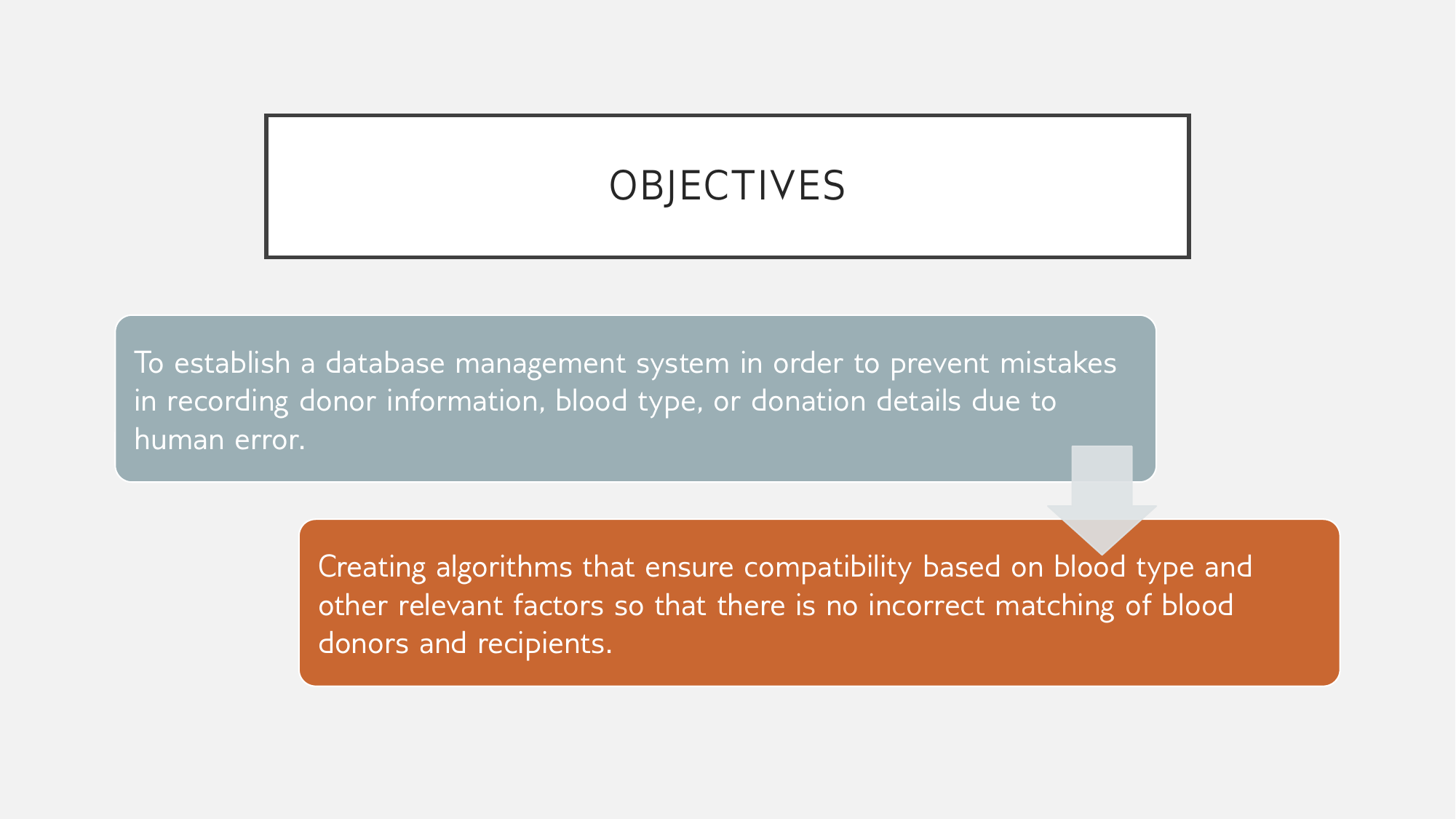

# Objectives
To establish a database management system in order to prevent mistakes in recording donor information, blood type, or donation details due to human error.
Creating algorithms that ensure compatibility based on blood type and other relevant factors so that there is no incorrect matching of blood donors and recipients.